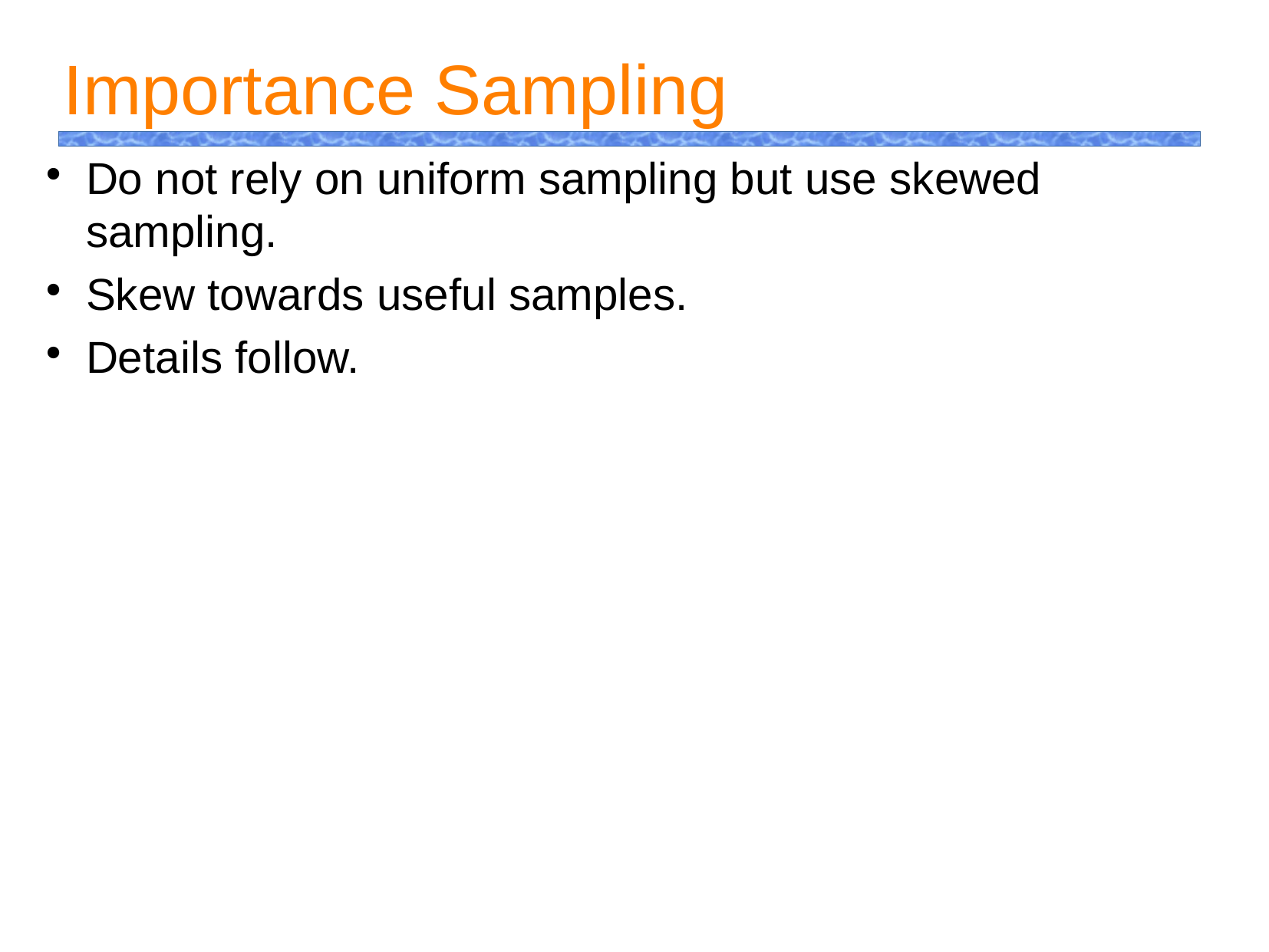

Importance Sampling
Do not rely on uniform sampling but use skewed sampling.
Skew towards useful samples.
Details follow.